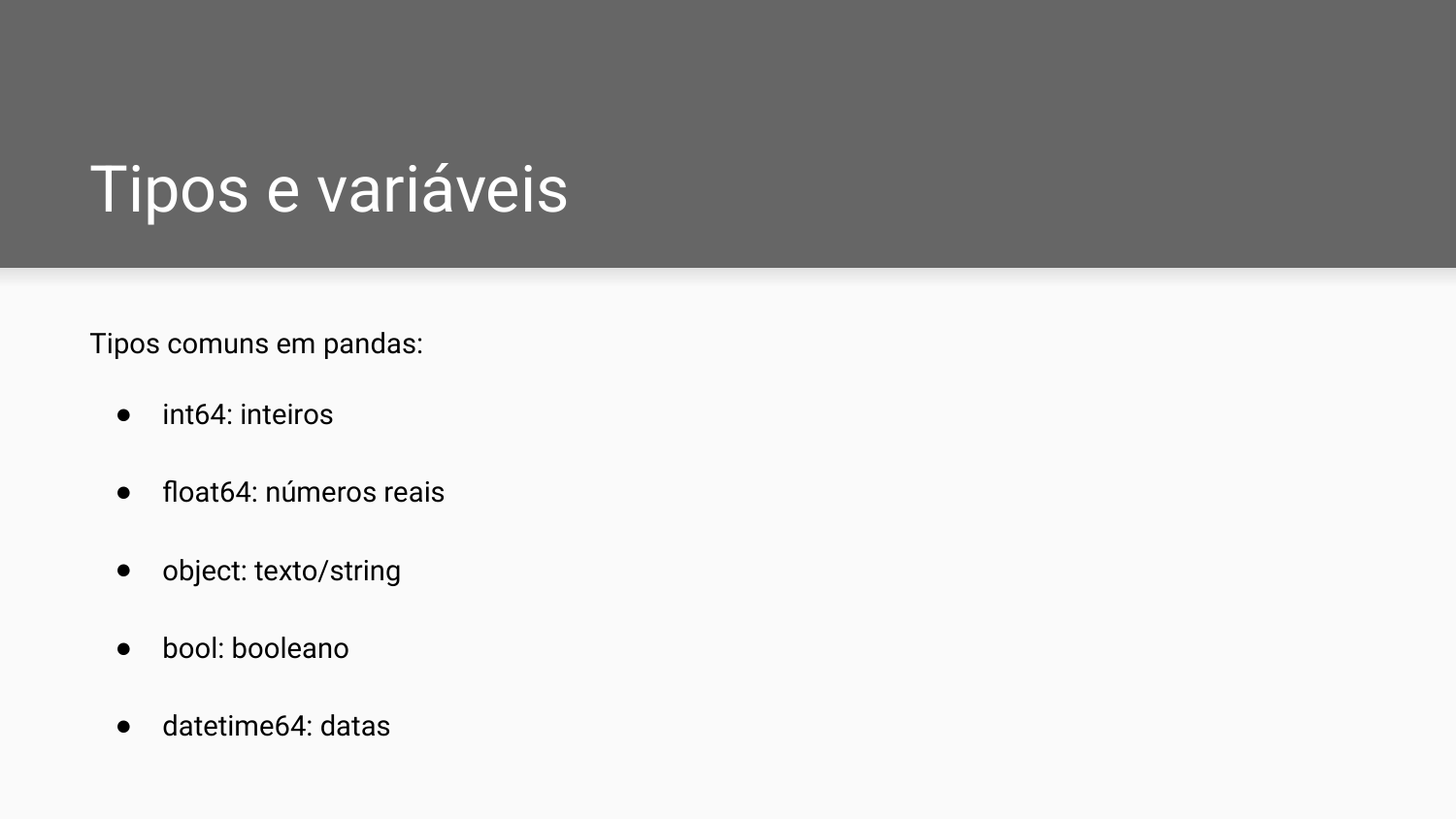

# Tipos e variáveis
Tipos comuns em pandas:
int64: inteiros
float64: números reais
object: texto/string
bool: booleano
datetime64: datas